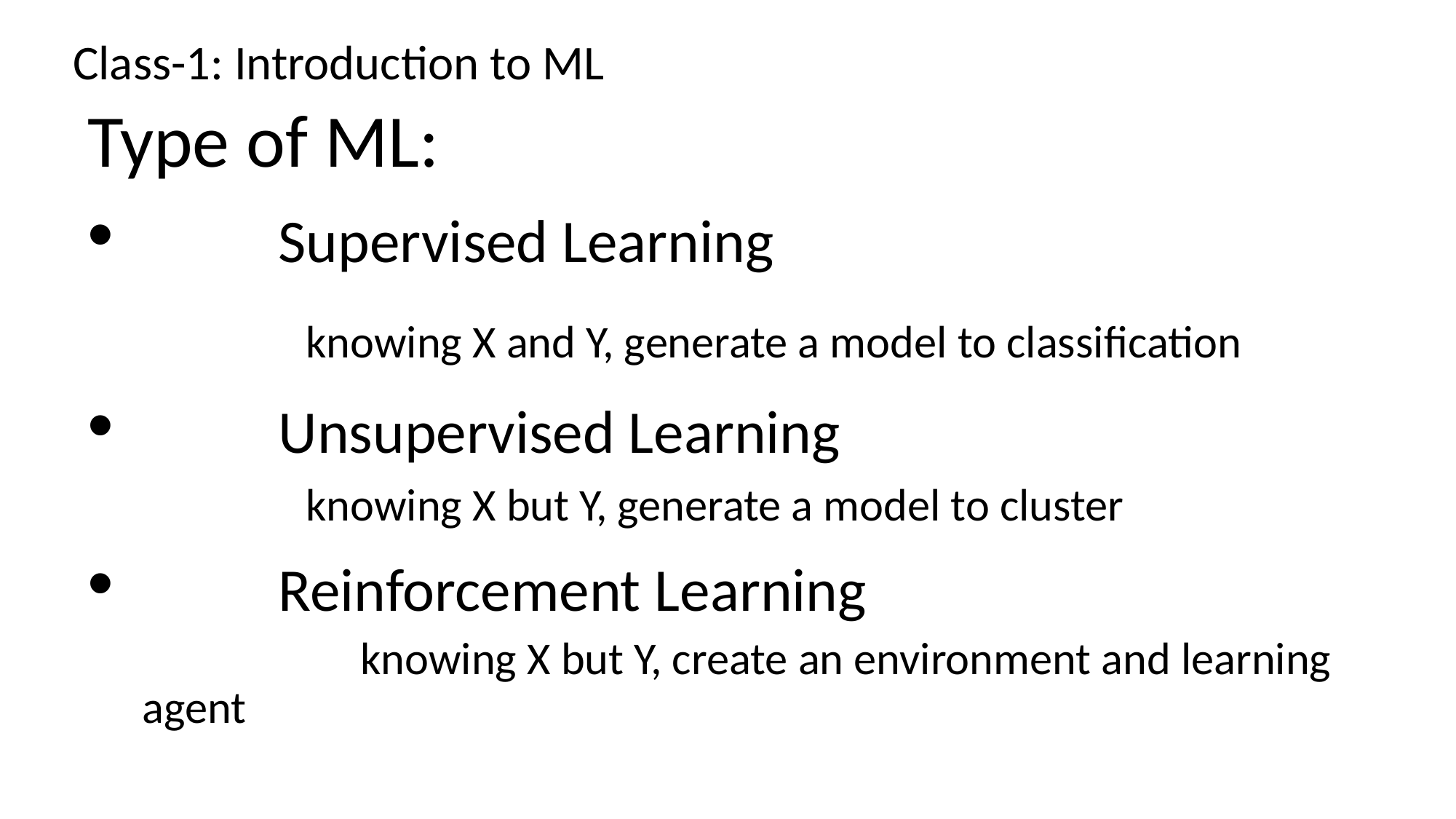

Class-1: Introduction to ML

Type of ML:
	Supervised Learning
		knowing X and Y, generate a model to classification
	Unsupervised Learning
	knowing X but Y, generate a model to cluster
	Reinforcement Learning
		knowing X but Y, create an environment and learning agent